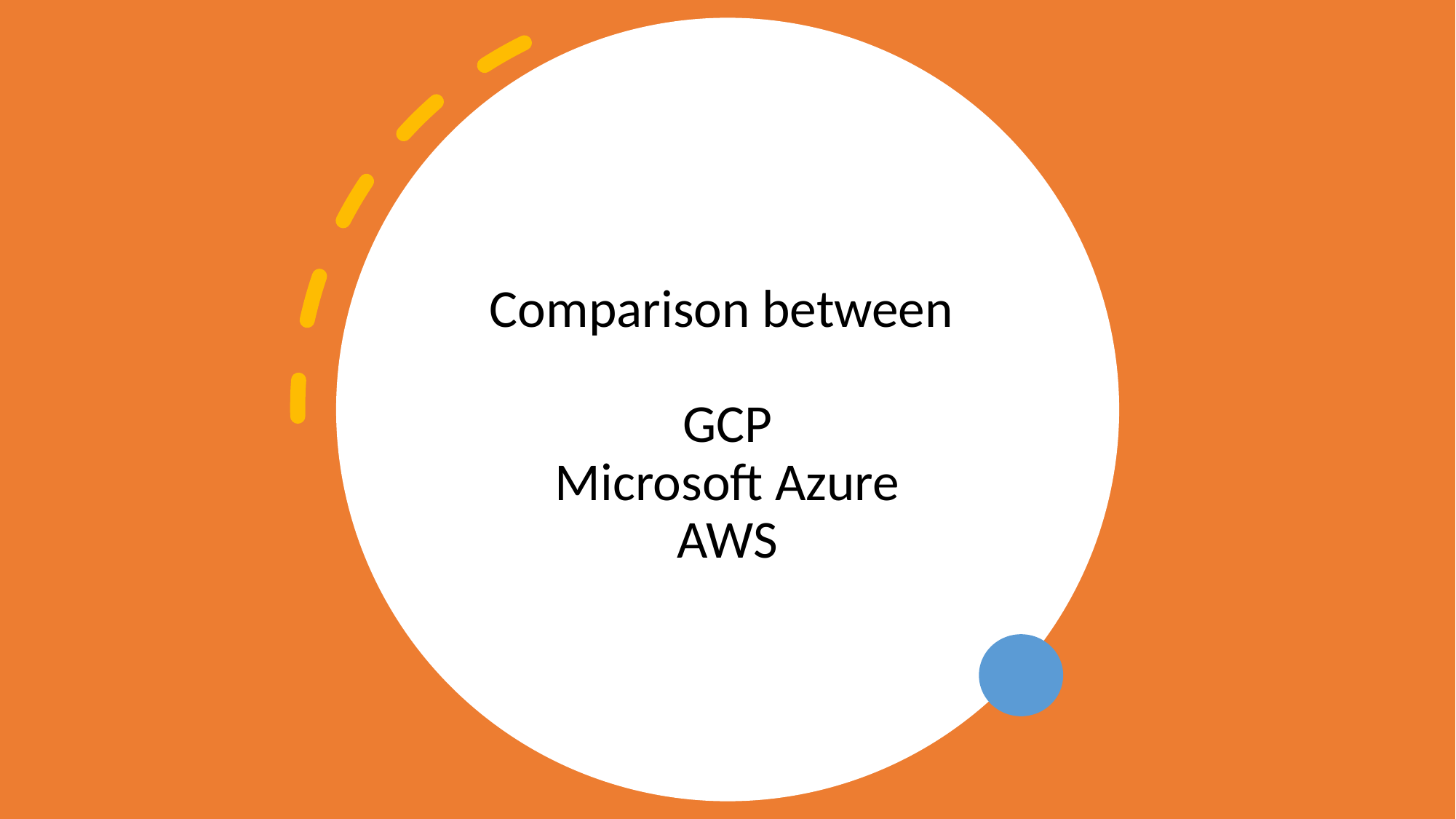

# Comparison between GCP Microsoft Azure AWS